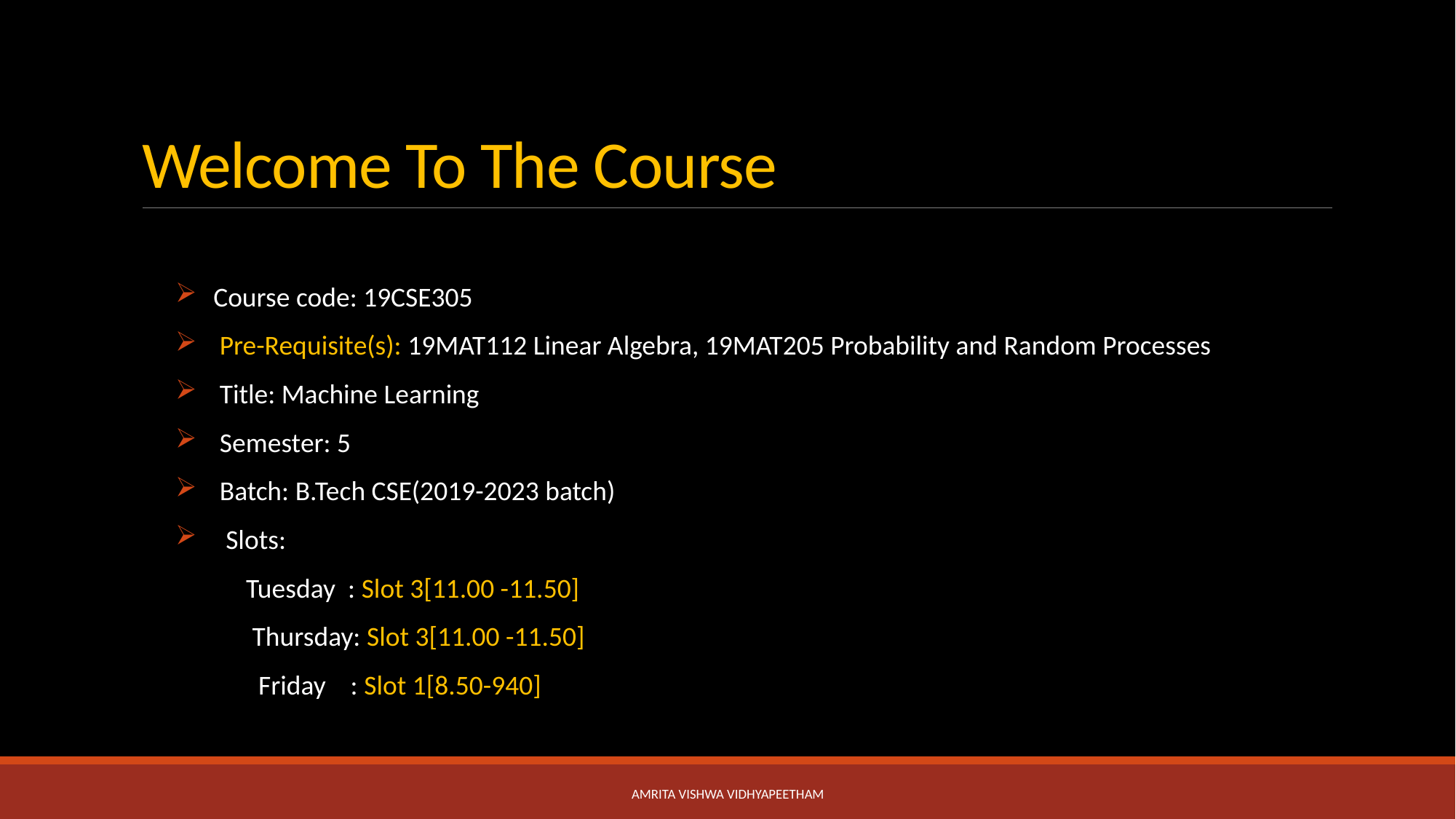

# Welcome To The Course

   Course code: 19CSE305
    Pre-Requisite(s): 19MAT112 Linear Algebra, 19MAT205 Probability and Random Processes
    Title: Machine Learning
    Semester: 5
    Batch: B.Tech CSE(2019-2023 batch)
     Slots:
     Tuesday  : Slot 3[11.00 -11.50]
      Thursday: Slot 3[11.00 -11.50]
       Friday    : Slot 1[8.50-940]
Amrita Vishwa VidhyaPeetham